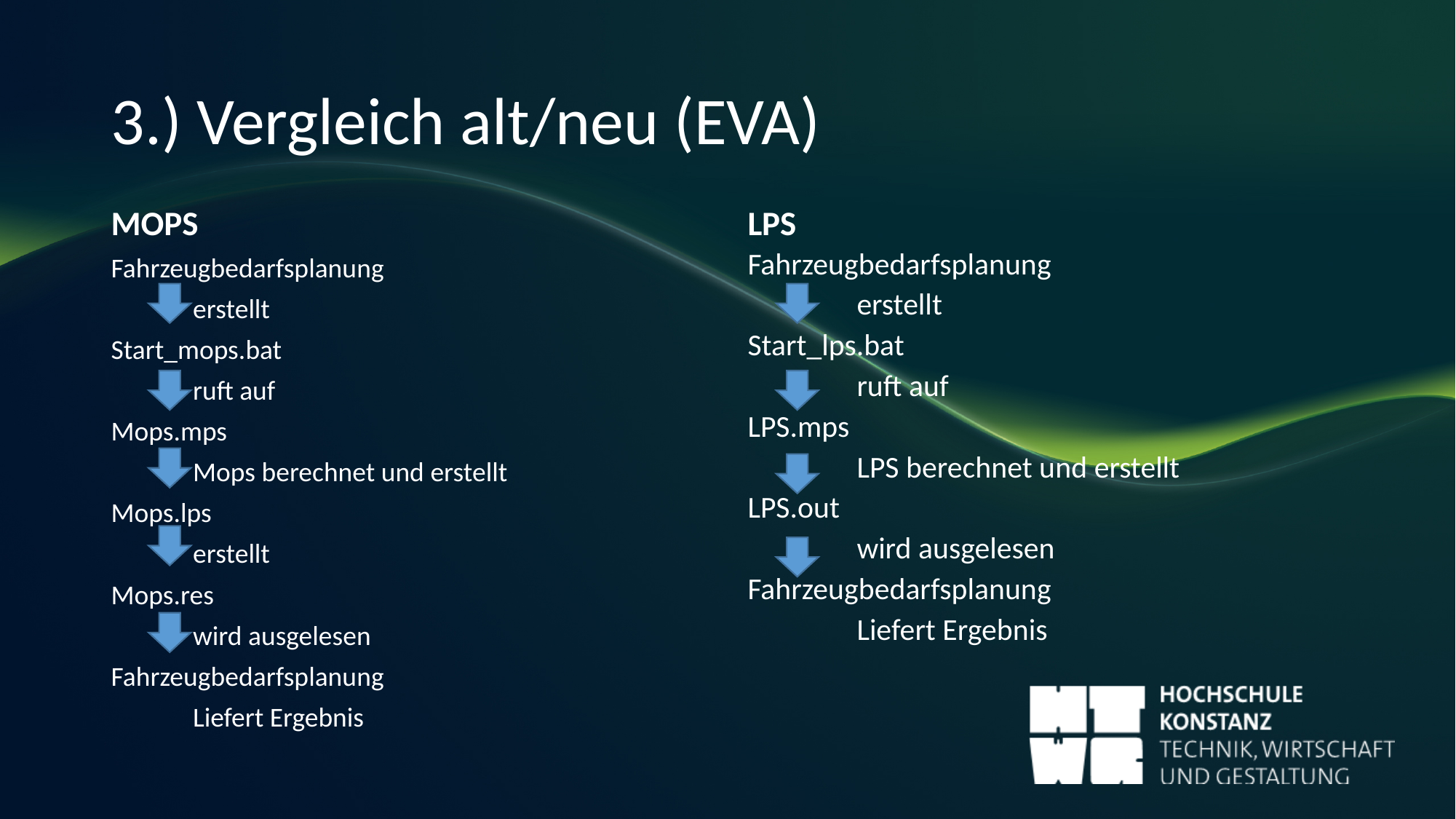

# 3.) Vergleich alt/neu (EVA)
MOPS
LPS
Fahrzeugbedarfsplanung
	erstellt
Start_mops.bat
	ruft auf
Mops.mps
	Mops berechnet und erstellt
Mops.lps
	erstellt
Mops.res
	wird ausgelesen
Fahrzeugbedarfsplanung
	Liefert Ergebnis

Fahrzeugbedarfsplanung
	erstellt
Start_lps.bat
	ruft auf
LPS.mps
	LPS berechnet und erstellt
LPS.out
	wird ausgelesen
Fahrzeugbedarfsplanung
	Liefert Ergebnis